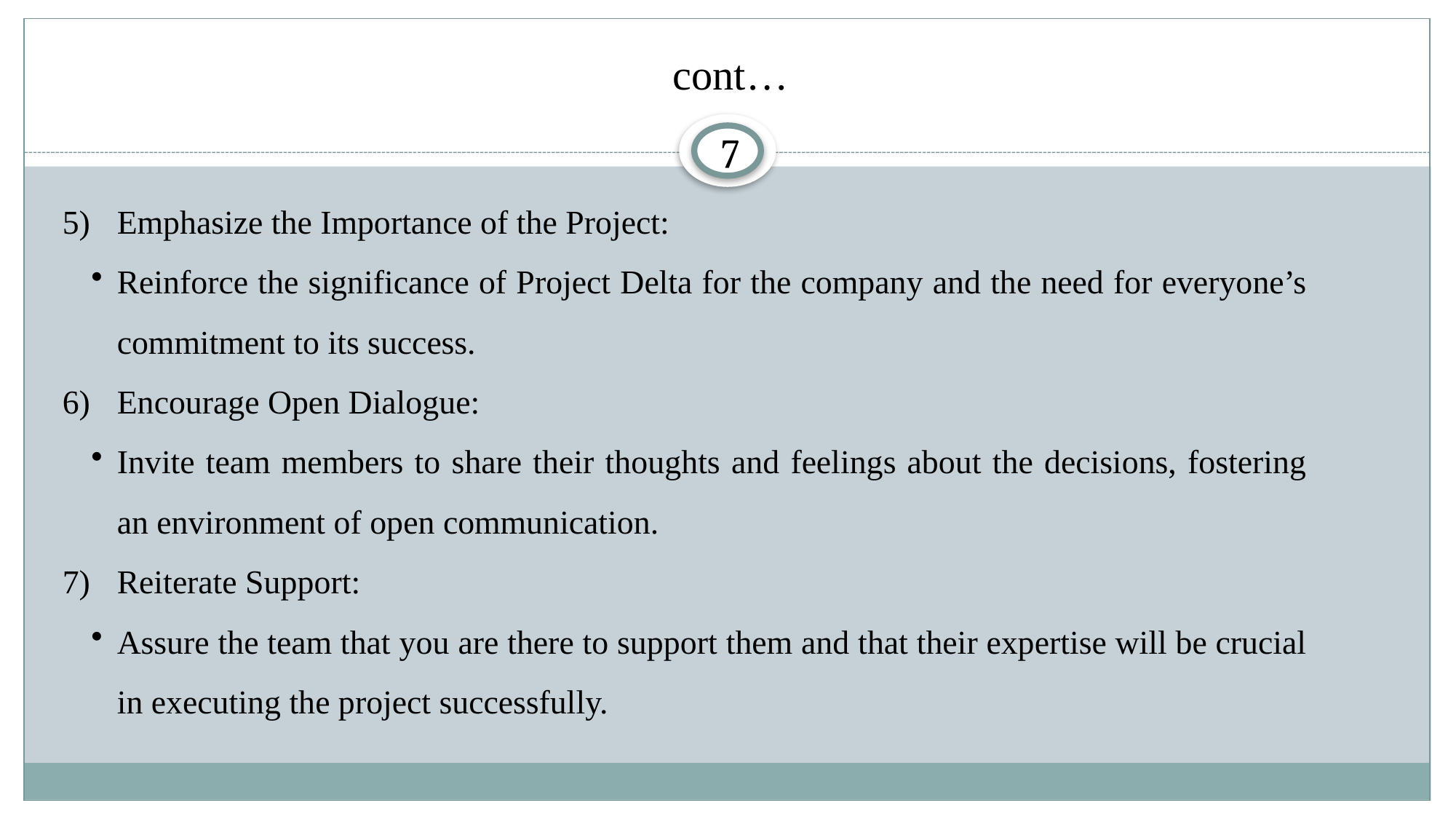

# cont…
7
Emphasize the Importance of the Project:
Reinforce the significance of Project Delta for the company and the need for everyone’s commitment to its success.
Encourage Open Dialogue:
Invite team members to share their thoughts and feelings about the decisions, fostering an environment of open communication.
Reiterate Support:
Assure the team that you are there to support them and that their expertise will be crucial in executing the project successfully.